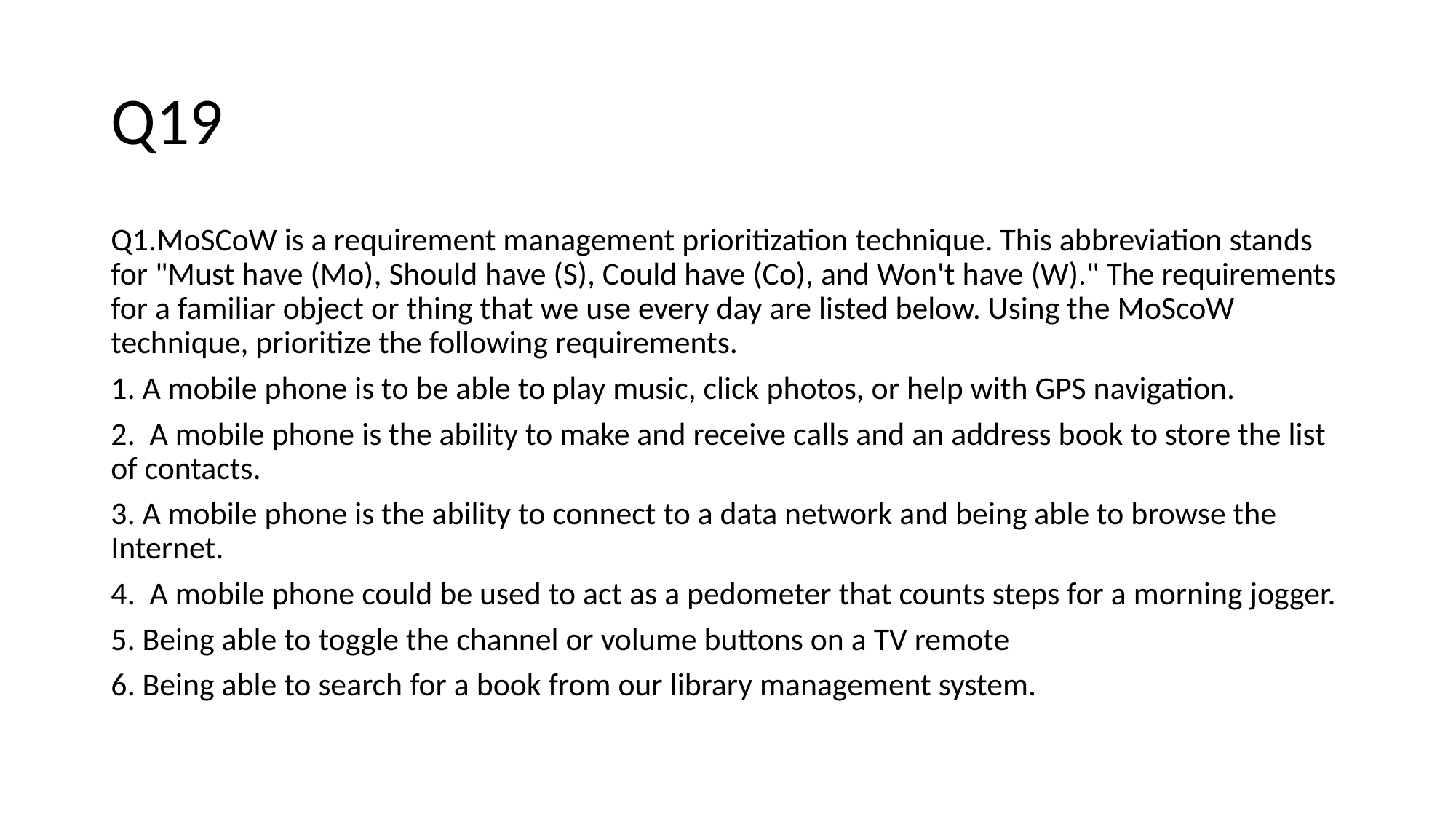

# Q19
Q1.MoSCoW is a requirement management prioritization technique. This abbreviation stands for "Must have (Mo), Should have (S), Could have (Co), and Won't have (W)." The requirements for a familiar object or thing that we use every day are listed below. Using the MoScoW technique, prioritize the following requirements.
1. A mobile phone is to be able to play music, click photos, or help with GPS navigation.
2.  A mobile phone is the ability to make and receive calls and an address book to store the list of contacts.
3. A mobile phone is the ability to connect to a data network and being able to browse the Internet.
4.  A mobile phone could be used to act as a pedometer that counts steps for a morning jogger.
5. Being able to toggle the channel or volume buttons on a TV remote
6. Being able to search for a book from our library management system.